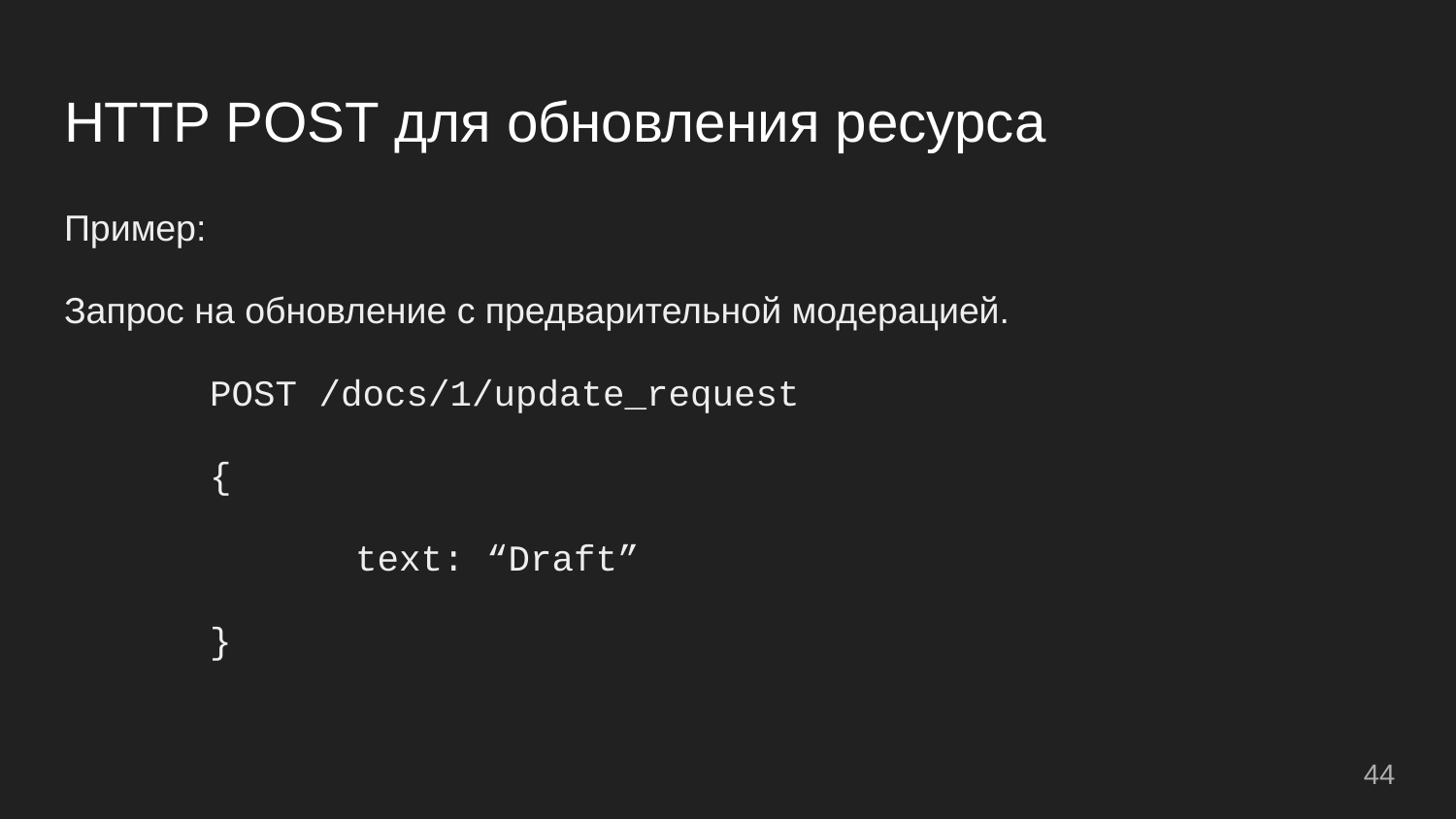

# HTTP POST для обновления ресурса
Пример:
Запрос на обновление с предварительной модерацией.
POST /docs/1/update_request
{
	text: “Draft”
}

44